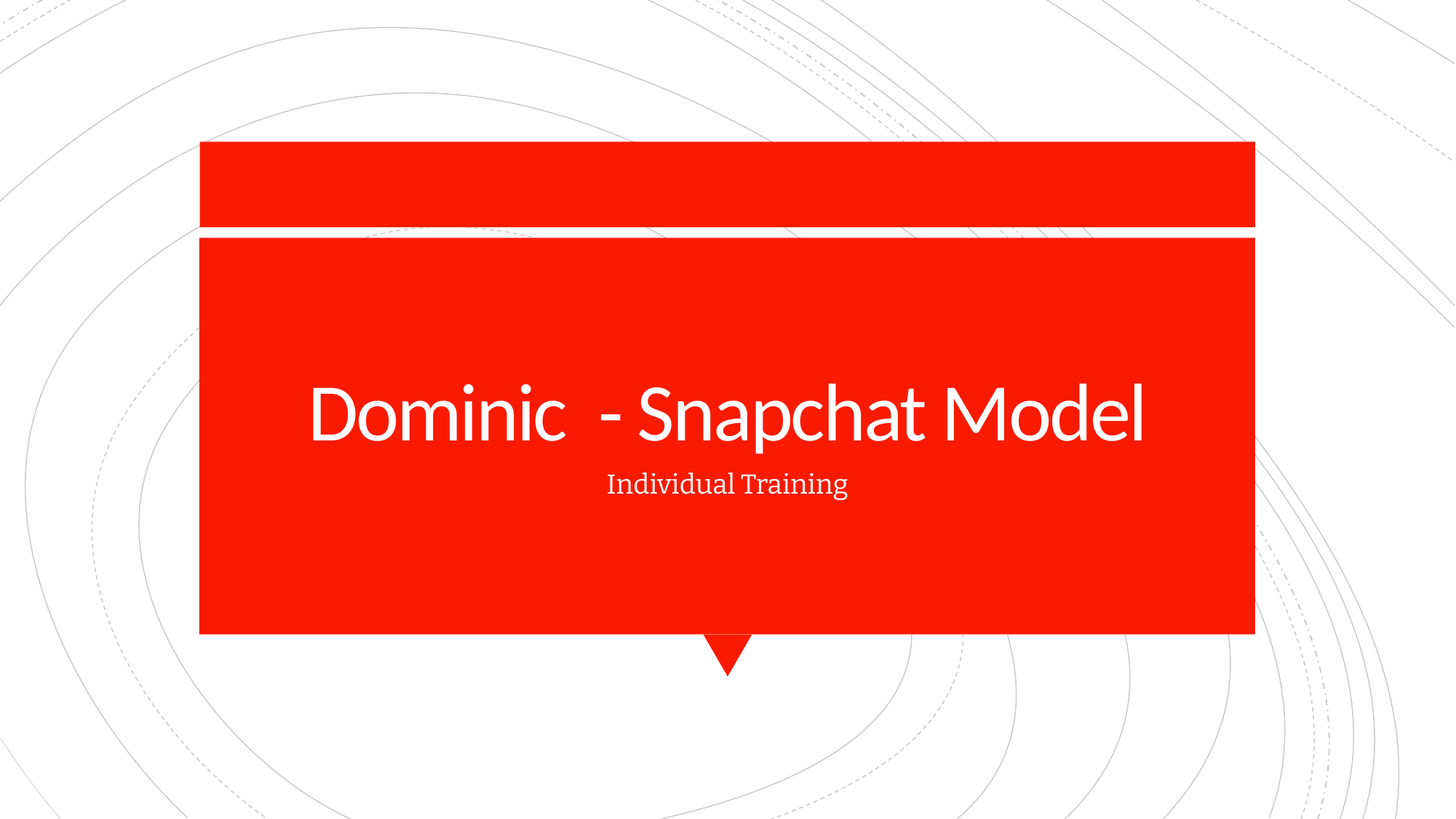

# Dominic  - Snapchat Model
Individual Training